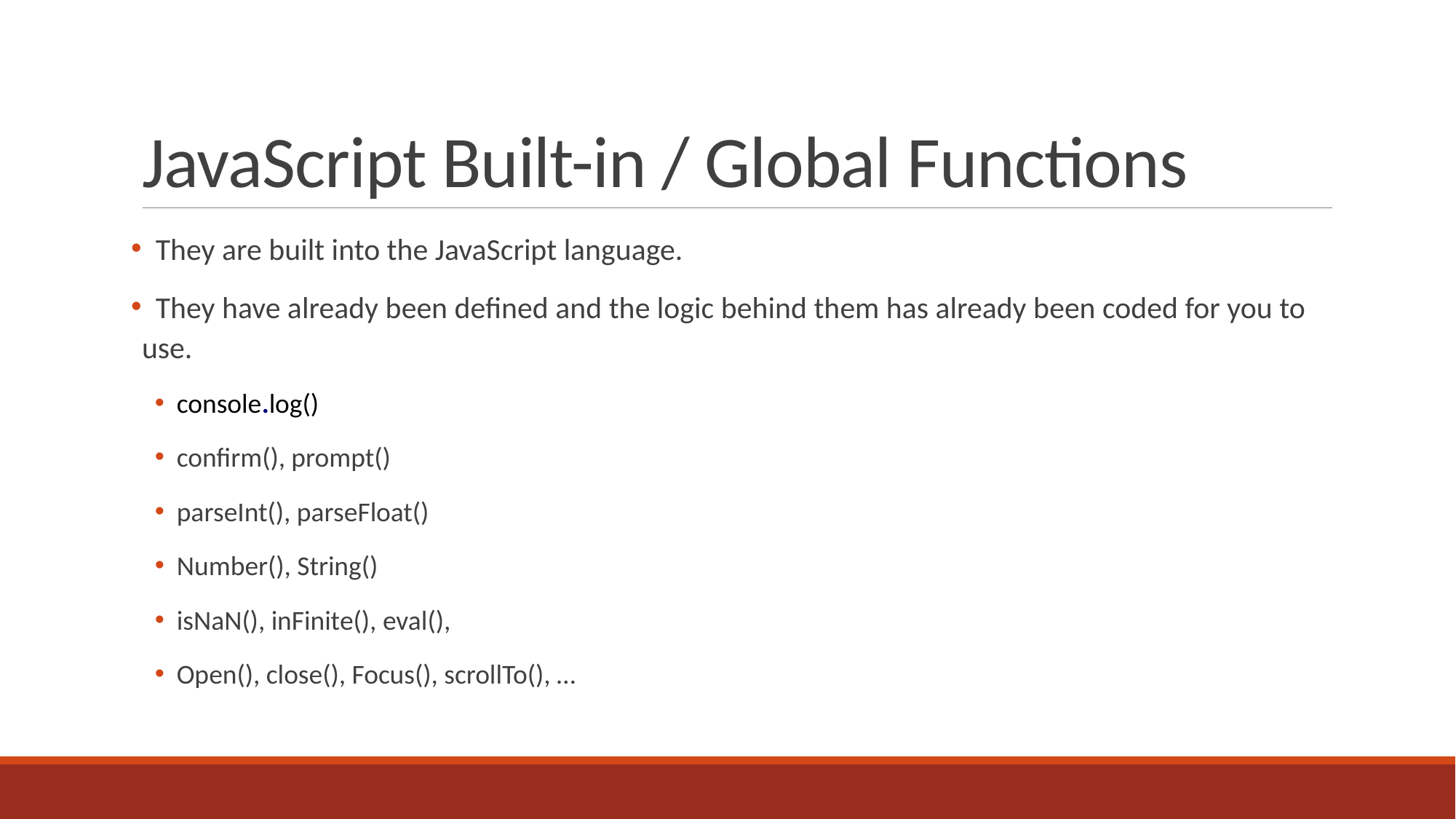

# JavaScript Built-in / Global Functions
  They are built into the JavaScript language.
  They have already been defined and the logic behind them has already been coded for you to use.
console.log()
confirm(), prompt()
parseInt(), parseFloat()
Number(), String()
isNaN(), inFinite(), eval(),
Open(), close(), Focus(), scrollTo(), …